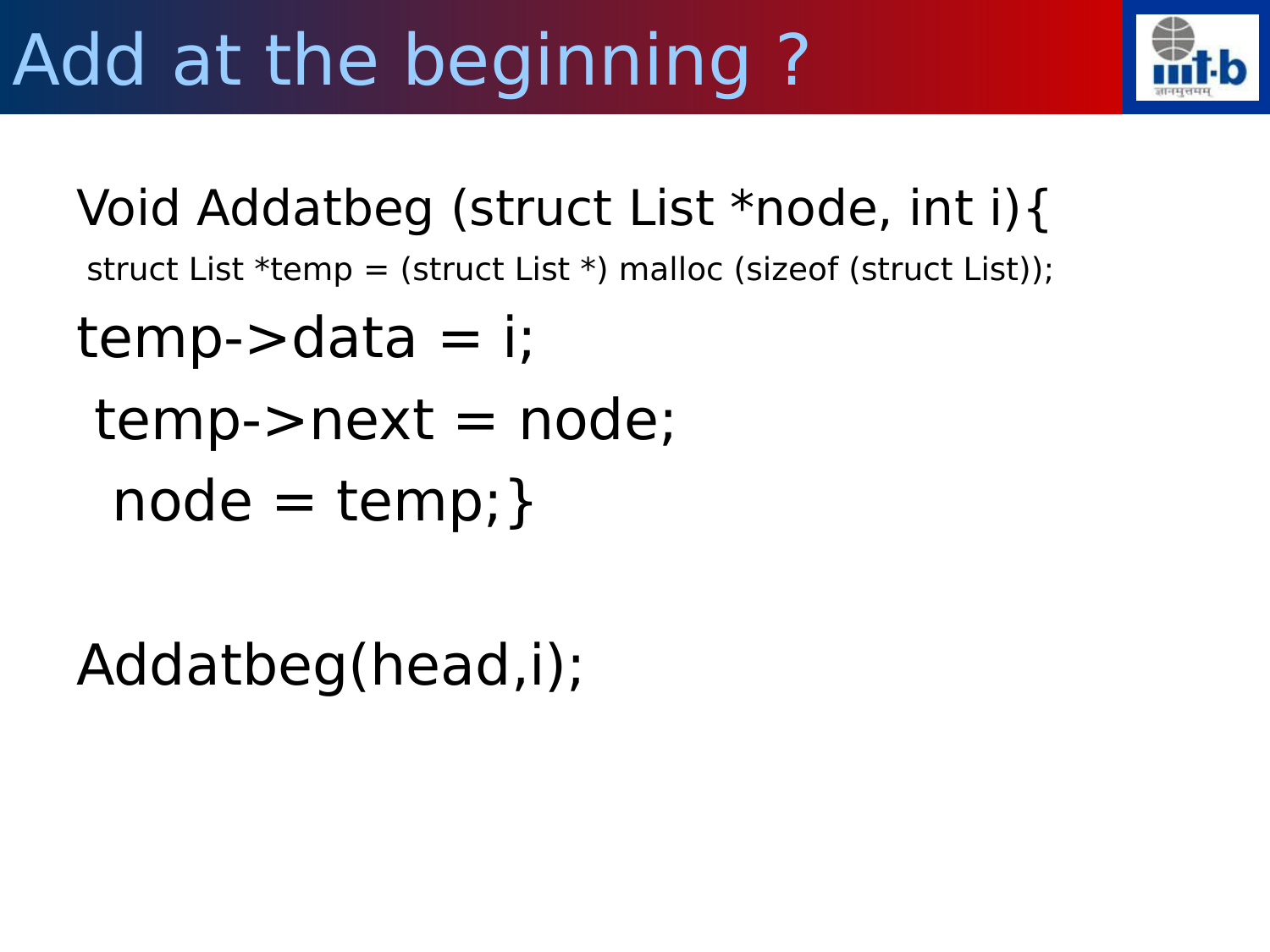

Add at the beginning ?
Void Addatbeg (struct List *node, int i){
 struct List *temp = (struct List *) malloc (sizeof (struct List));
temp->data = i;
 temp->next = node;
  node = temp;}

Addatbeg(head,i);